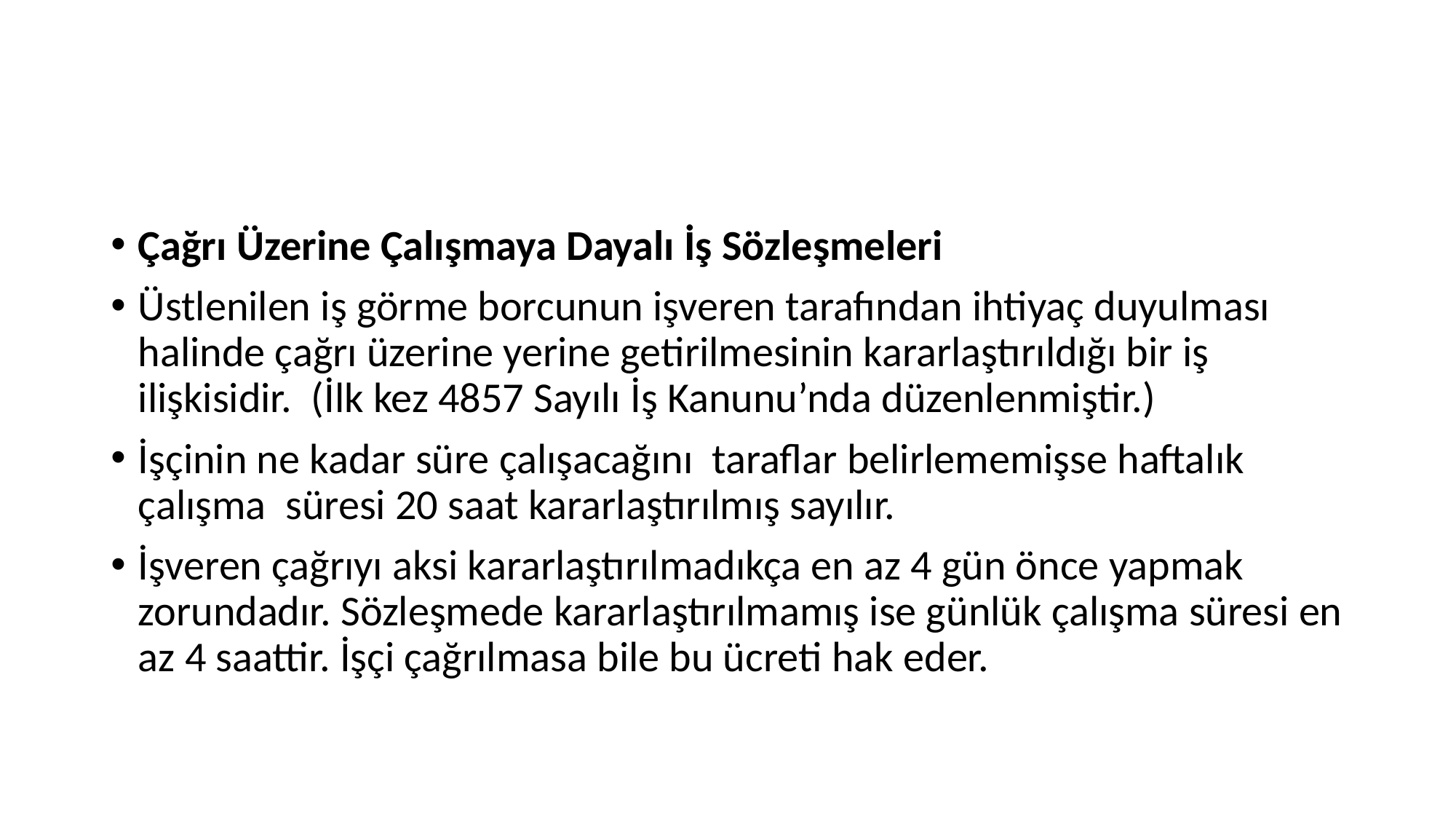

#
Çağrı Üzerine Çalışmaya Dayalı İş Sözleşmeleri
Üstlenilen iş görme borcunun işveren tarafından ihtiyaç duyulması halinde çağrı üzerine yerine getirilmesinin kararlaştırıldığı bir iş ilişkisidir.  (İlk kez 4857 Sayılı İş Kanunu’nda düzenlenmiştir.)
İşçinin ne kadar süre çalışacağını  taraflar belirlememişse haftalık çalışma  süresi 20 saat kararlaştırılmış sayılır.
İşveren çağrıyı aksi kararlaştırılmadıkça en az 4 gün önce yapmak zorundadır. Sözleşmede kararlaştırılmamış ise günlük çalışma süresi en az 4 saattir. İşçi çağrılmasa bile bu ücreti hak eder.